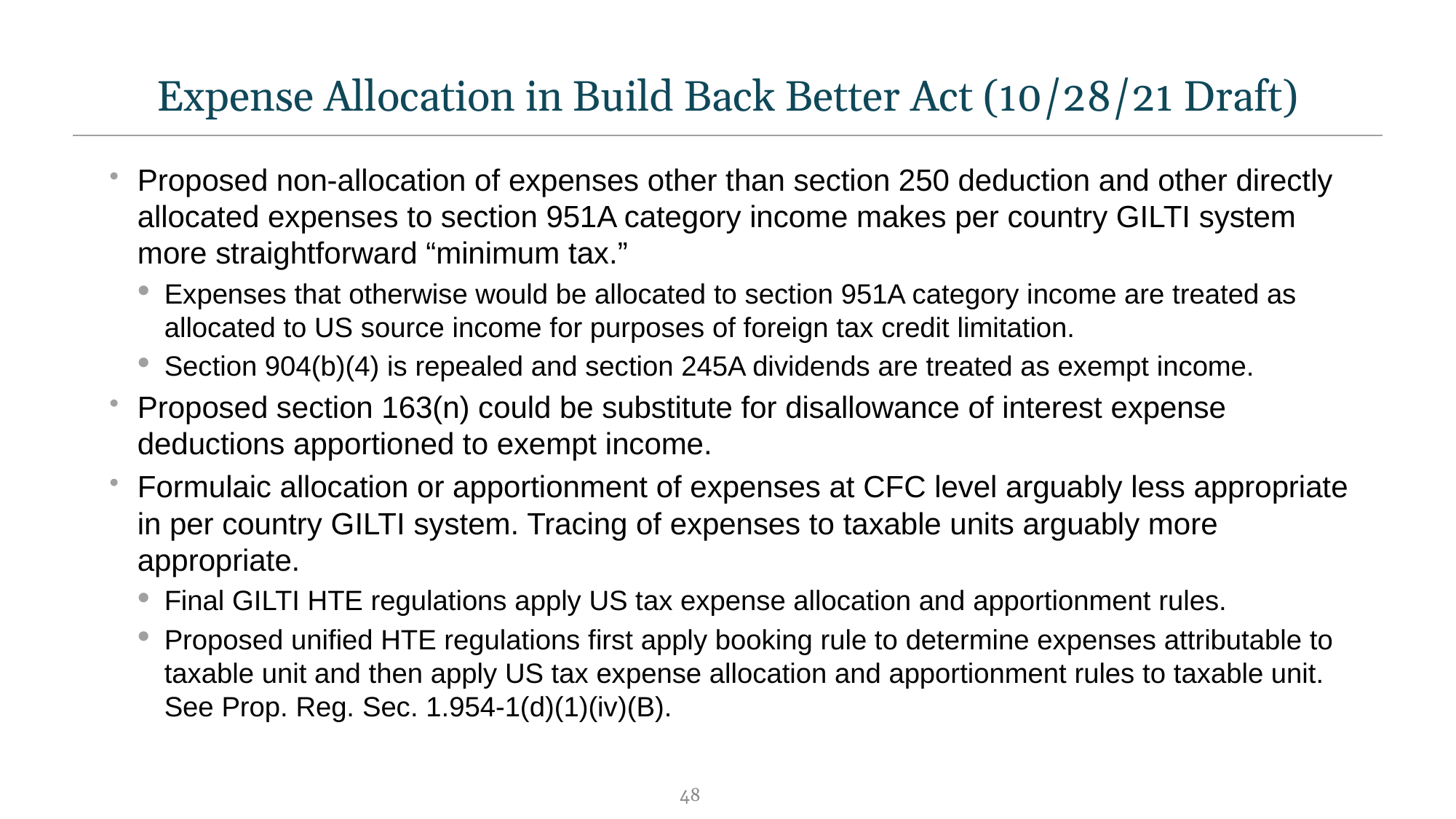

# Expense Allocation in Build Back Better Act (10/28/21 Draft)
Proposed non-allocation of expenses other than section 250 deduction and other directly allocated expenses to section 951A category income makes per country GILTI system more straightforward “minimum tax.”
Expenses that otherwise would be allocated to section 951A category income are treated as allocated to US source income for purposes of foreign tax credit limitation.
Section 904(b)(4) is repealed and section 245A dividends are treated as exempt income.
Proposed section 163(n) could be substitute for disallowance of interest expense deductions apportioned to exempt income.
Formulaic allocation or apportionment of expenses at CFC level arguably less appropriate in per country GILTI system. Tracing of expenses to taxable units arguably more appropriate.
Final GILTI HTE regulations apply US tax expense allocation and apportionment rules.
Proposed unified HTE regulations first apply booking rule to determine expenses attributable to taxable unit and then apply US tax expense allocation and apportionment rules to taxable unit. See Prop. Reg. Sec. 1.954-1(d)(1)(iv)(B).
48